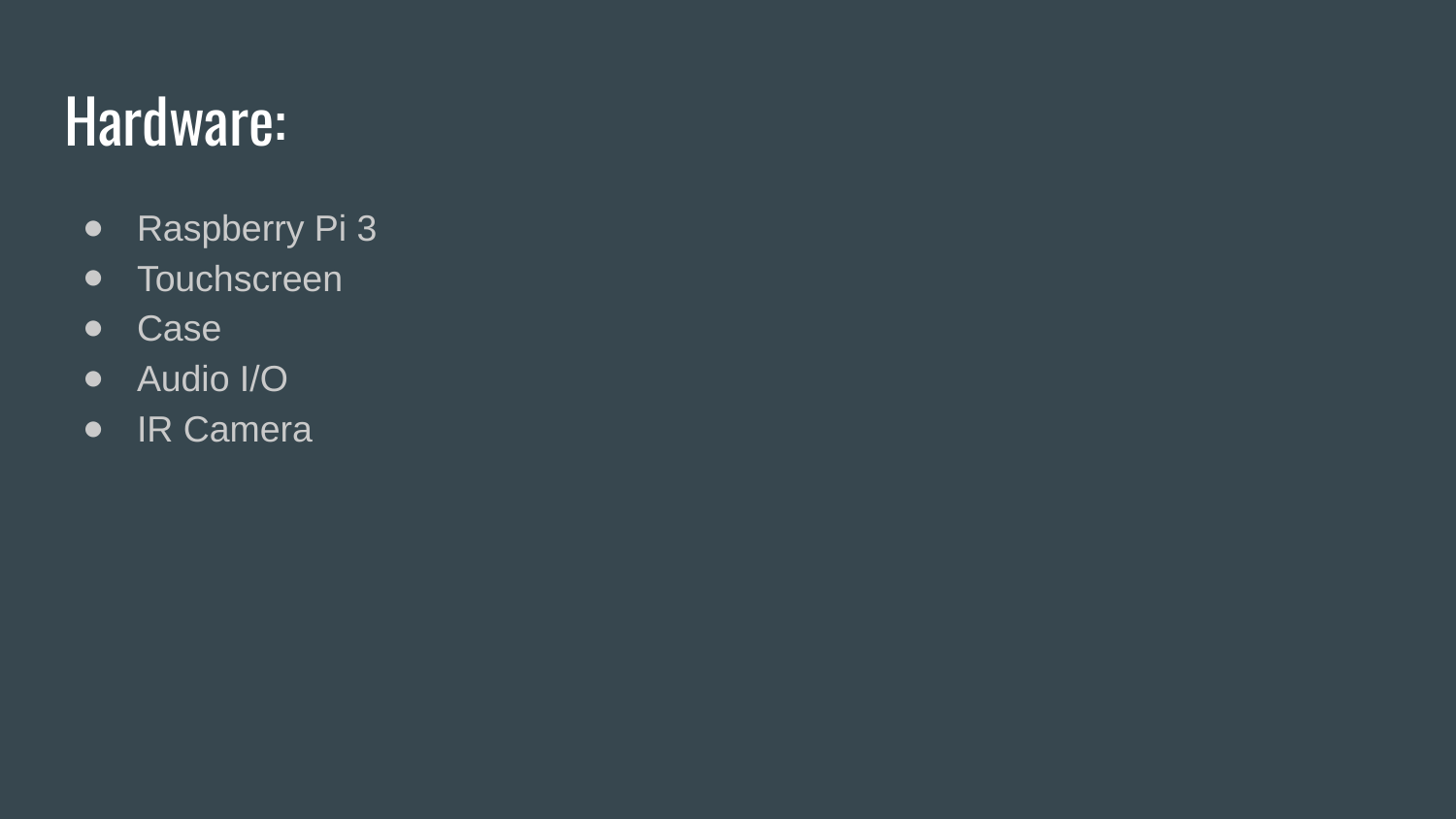

# Hardware:
Raspberry Pi 3
Touchscreen
Case
Audio I/O
IR Camera